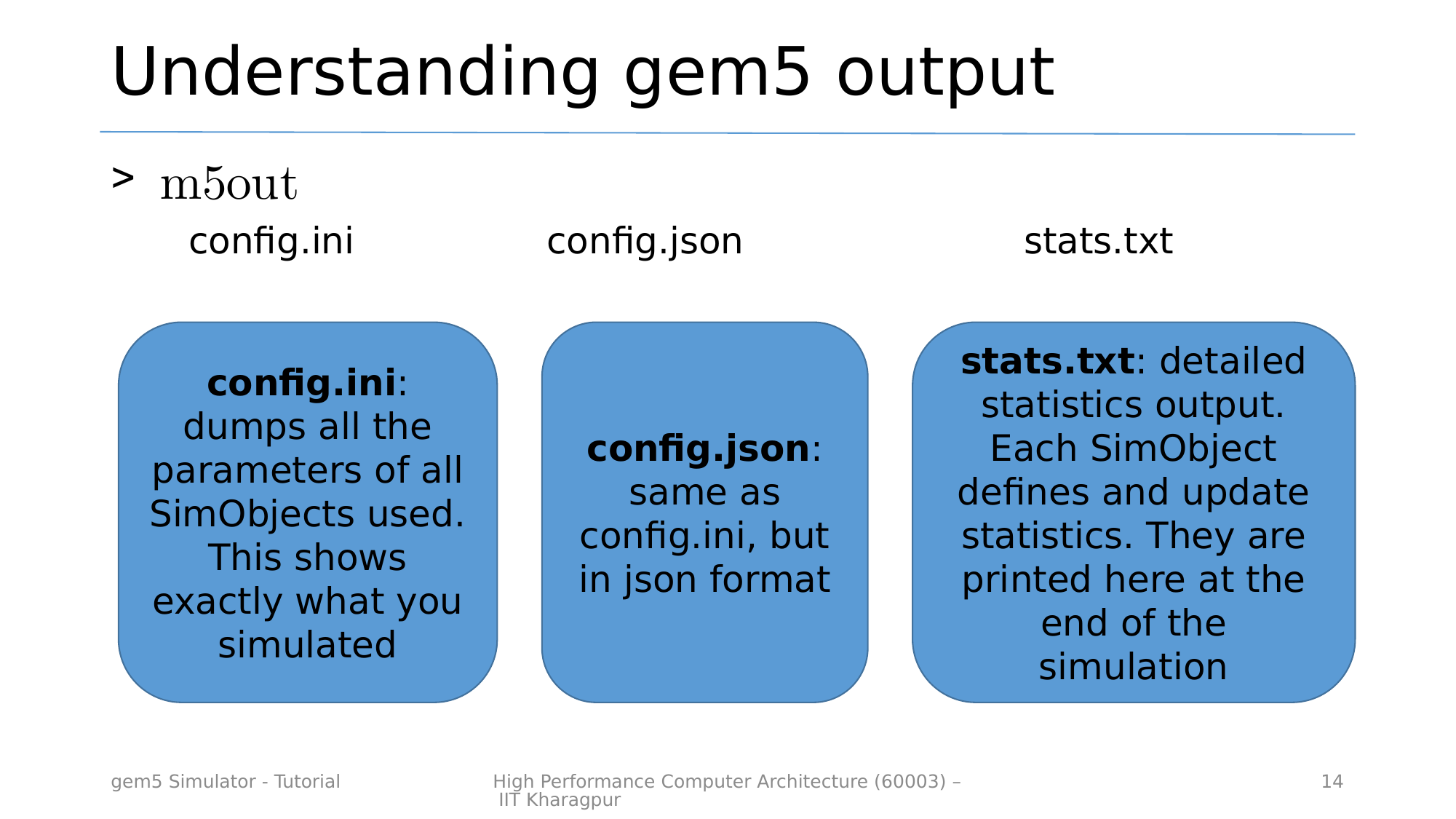

# Understanding gem5 output
  m5out
  config.ini  		    config.json		       stats.txt
config.json: same as config.ini, but in json format
stats.txt: detailed statistics output. Each SimObject defines and update statistics. They are printed here at the end of the simulation
config.ini: dumps all the parameters of all SimObjects used. This shows exactly what you simulated
gem5 Simulator - Tutorial
High Performance Computer Architecture (60003) – IIT Kharagpur
14